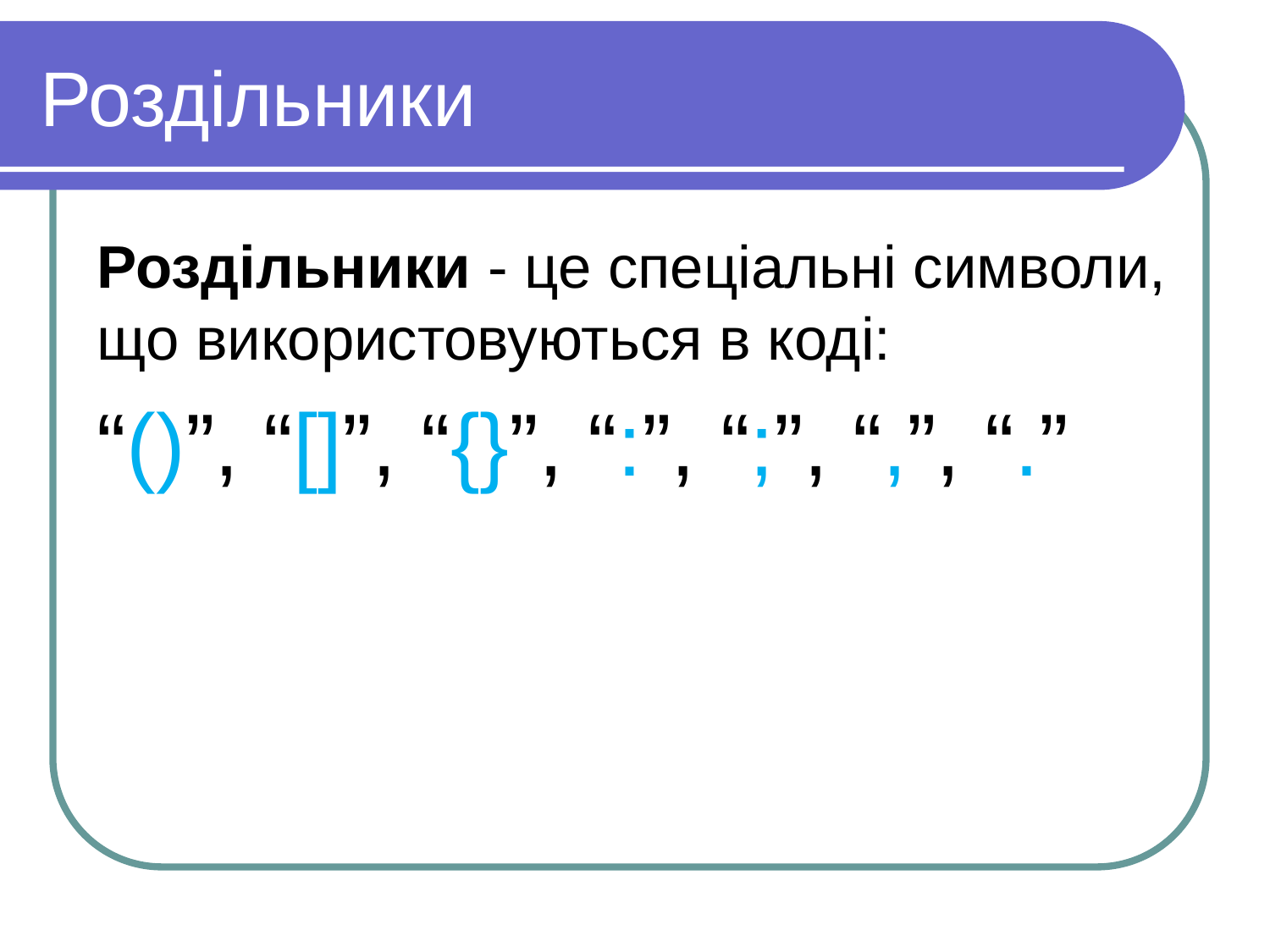

Роздільники
Роздільники - це спеціальні символи, що використовуються в коді:
“()”, “[]”, “{}”, “:”, “;”, “,”, “.”